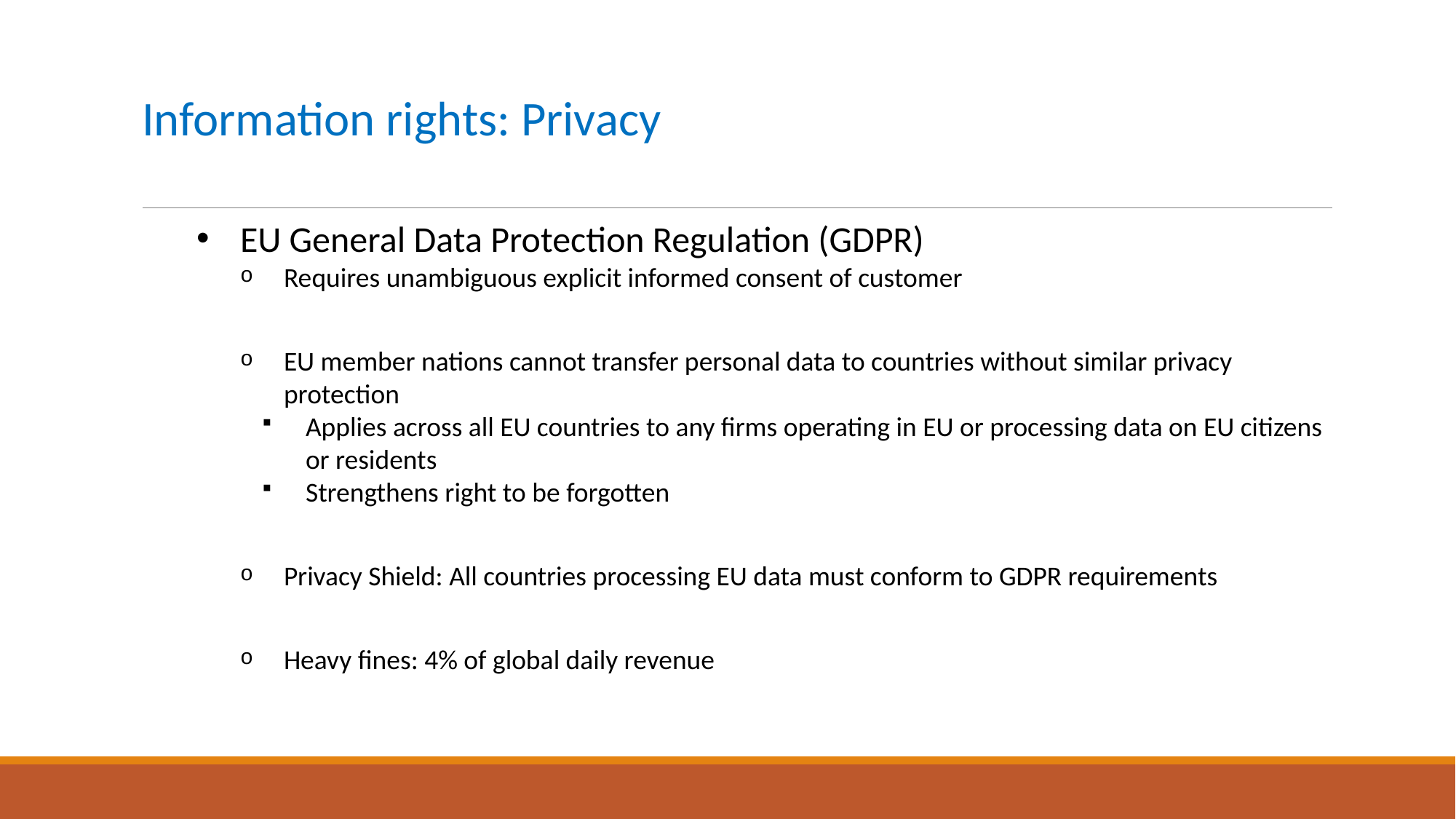

# Information rights: Privacy
EU General Data Protection Regulation (GDPR)
Requires unambiguous explicit informed consent of customer

EU member nations cannot transfer personal data to countries without similar privacy protection
Applies across all EU countries to any firms operating in EU or processing data on EU citizens or residents
Strengthens right to be forgotten

Privacy Shield: All countries processing EU data must conform to GDPR requirements

Heavy fines: 4% of global daily revenue